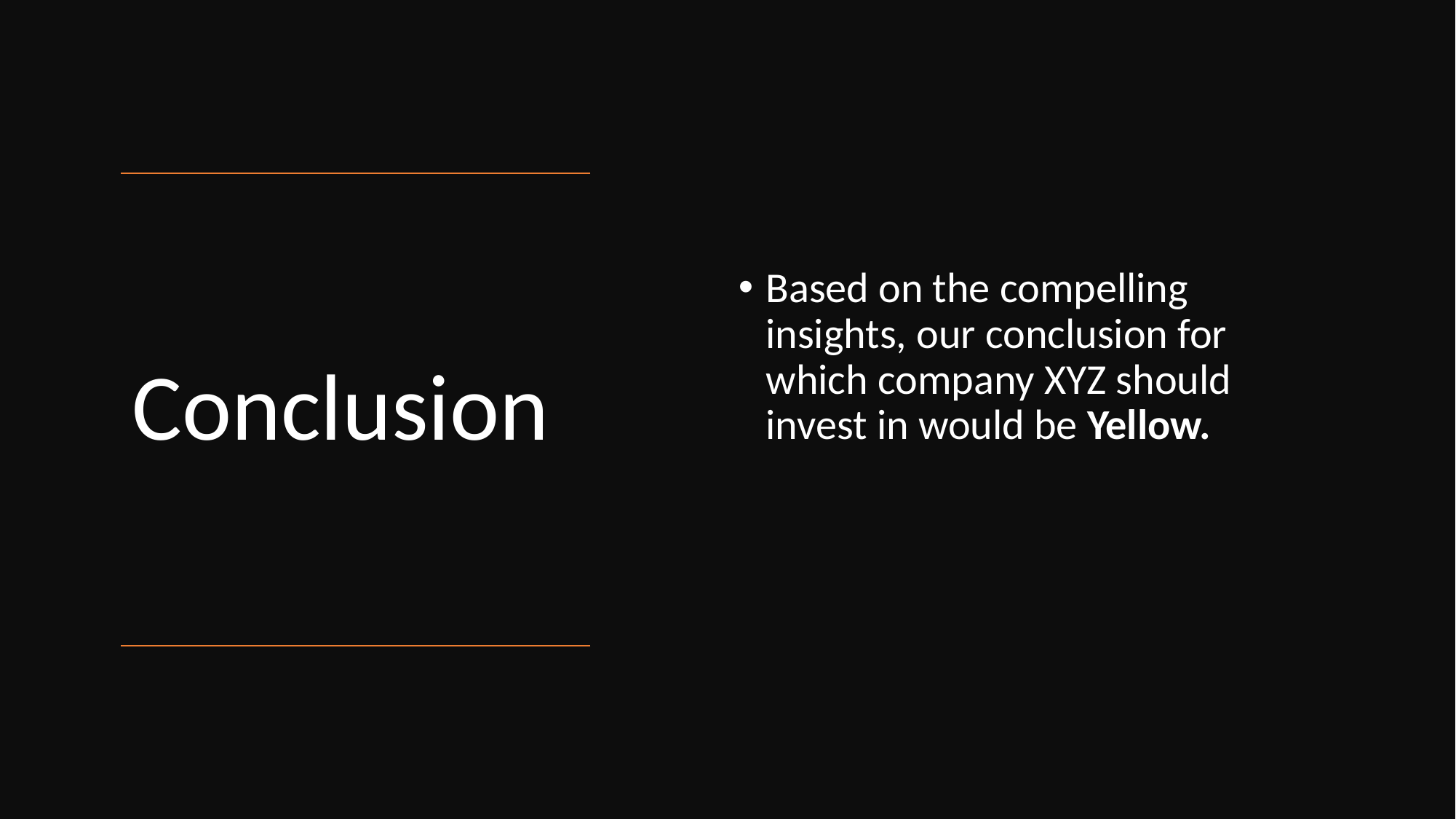

Based on the compelling insights, our conclusion for which company XYZ should invest in would be Yellow.

# Conclusion